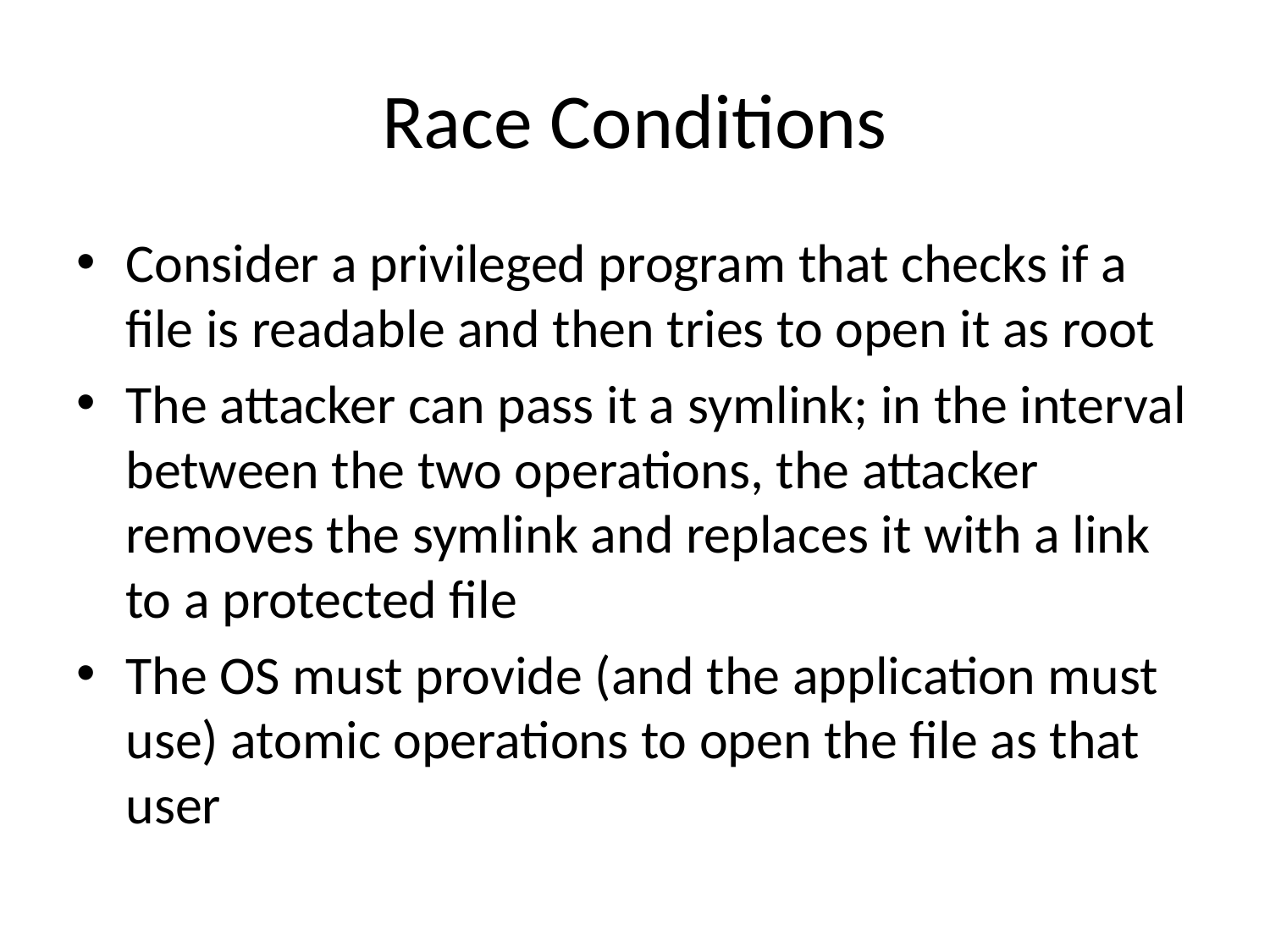

# Race Conditions
Consider a privileged program that checks if a file is readable and then tries to open it as root
The attacker can pass it a symlink; in the interval between the two operations, the attacker removes the symlink and replaces it with a link to a protected file
The OS must provide (and the application must use) atomic operations to open the file as that user